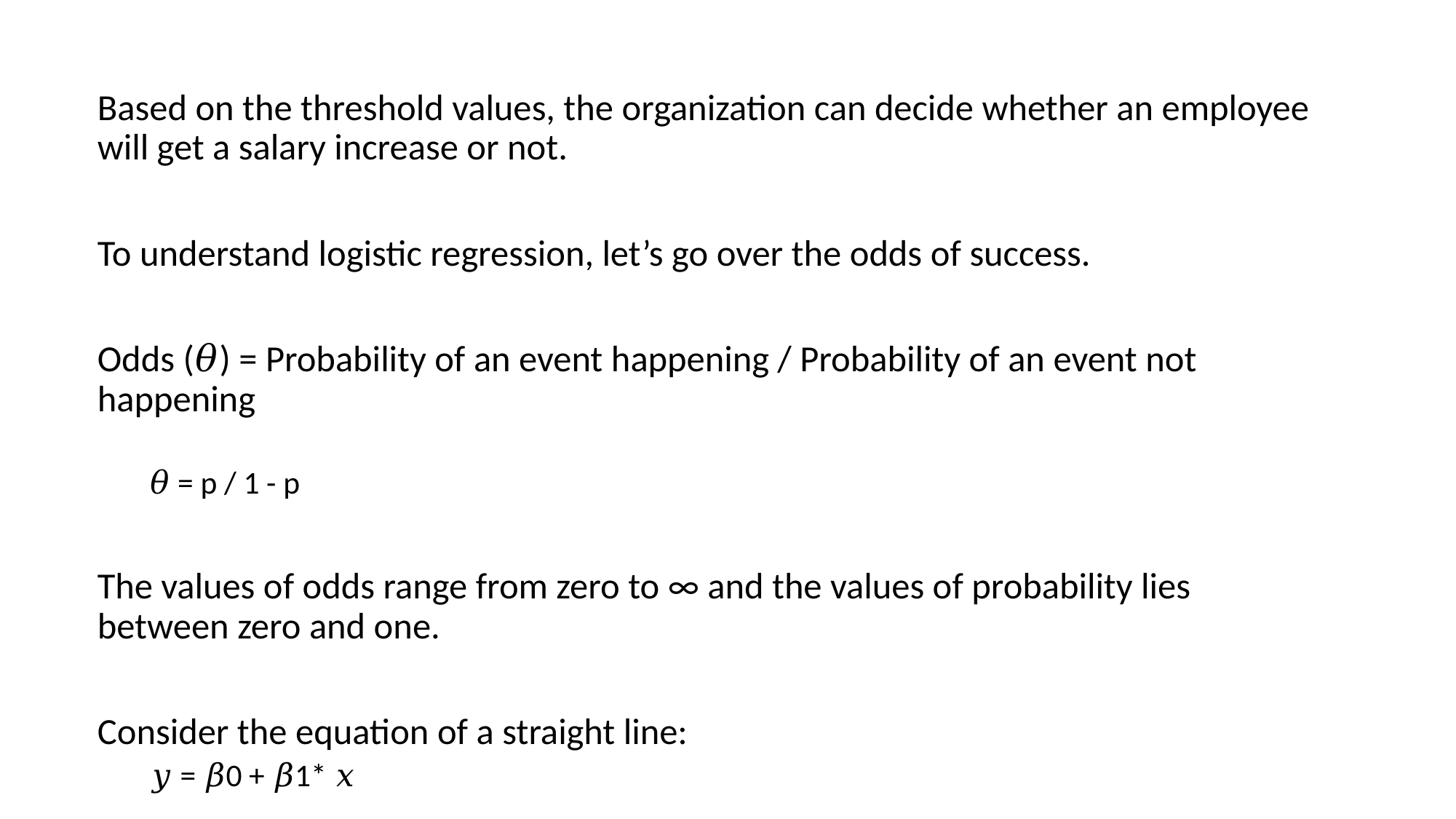

# .
Based on the threshold values, the organization can decide whether an employee will get a salary increase or not.

To understand logistic regression, let’s go over the odds of success.

Odds (𝜃) = Probability of an event happening / Probability of an event not happening

𝜃 = p / 1 - p

The values of odds range from zero to ∞ and the values of probability lies between zero and one.

Consider the equation of a straight line:
𝑦 = 𝛽0 + 𝛽1* 𝑥